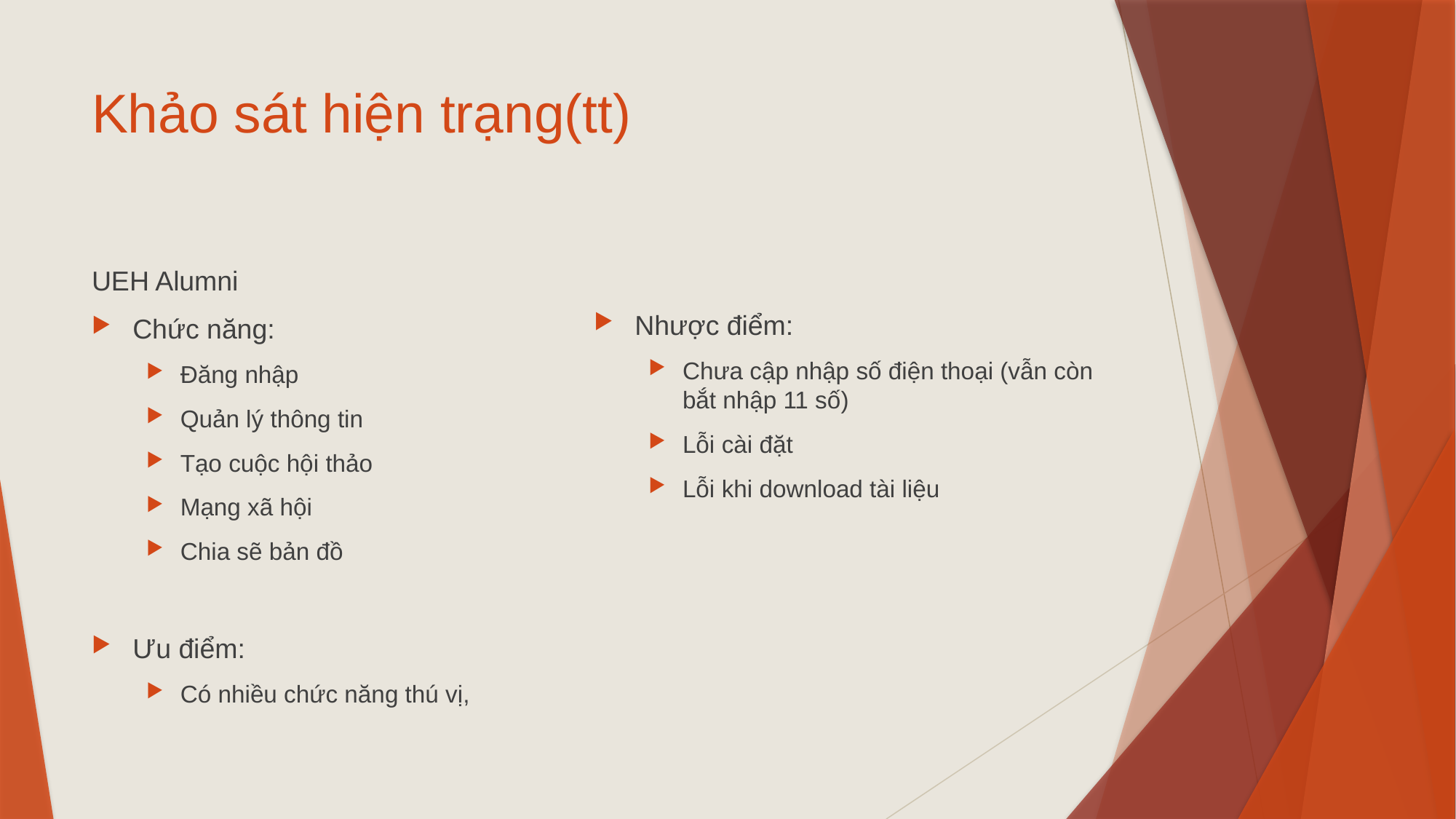

# Khảo sát hiện trạng(tt)
UEH Alumni
Chức năng:
Đăng nhập
Quản lý thông tin
Tạo cuộc hội thảo
Mạng xã hội
Chia sẽ bản đồ

Ưu điểm:
Có nhiều chức năng thú vị,

Nhược điểm:
Chưa cập nhập số điện thoại (vẫn còn bắt nhập 11 số)
Lỗi cài đặt
Lỗi khi download tài liệu